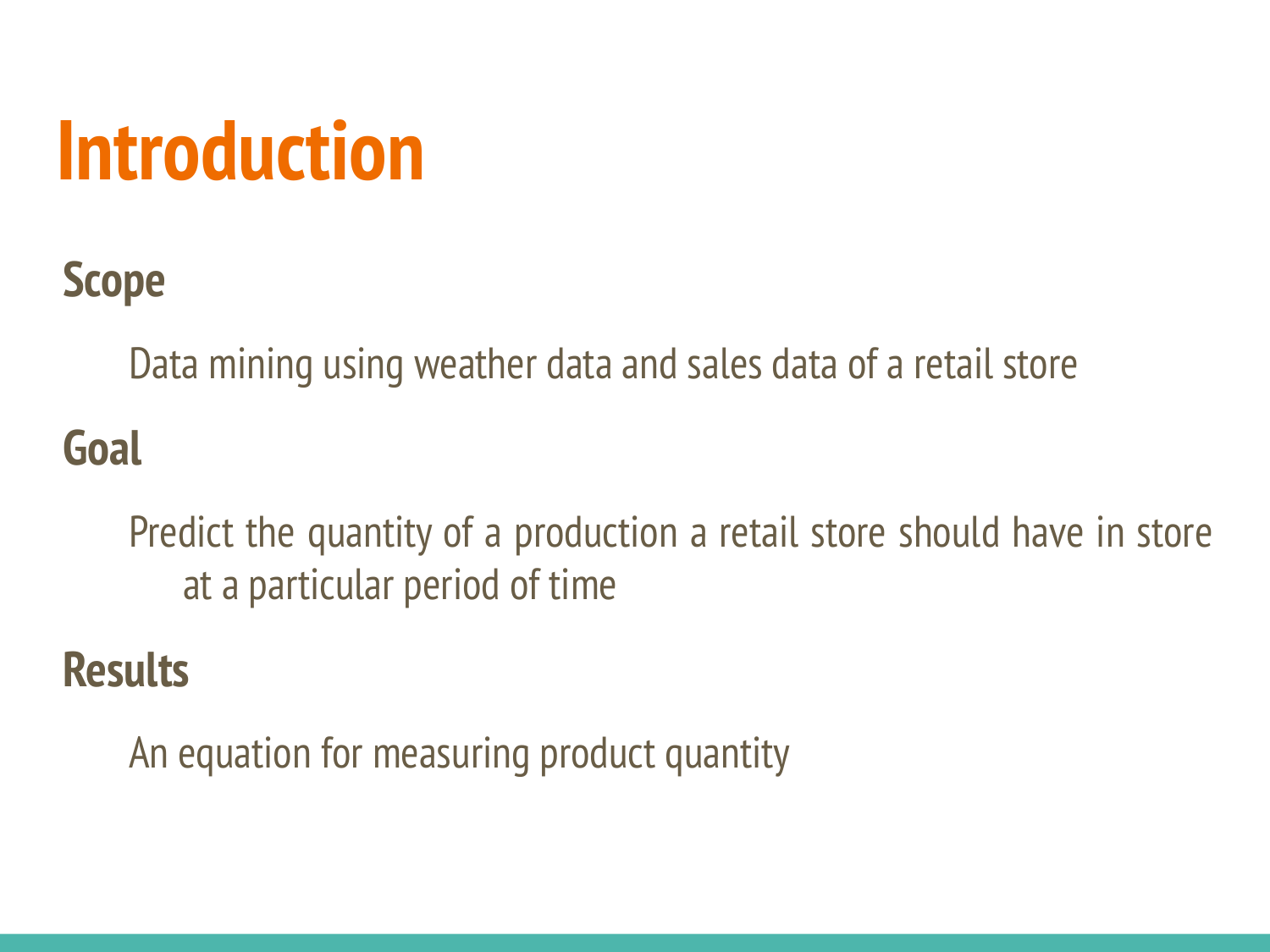

# Introduction
Scope
Data mining using weather data and sales data of a retail store
Goal
Predict the quantity of a production a retail store should have in store at a particular period of time
Results
An equation for measuring product quantity